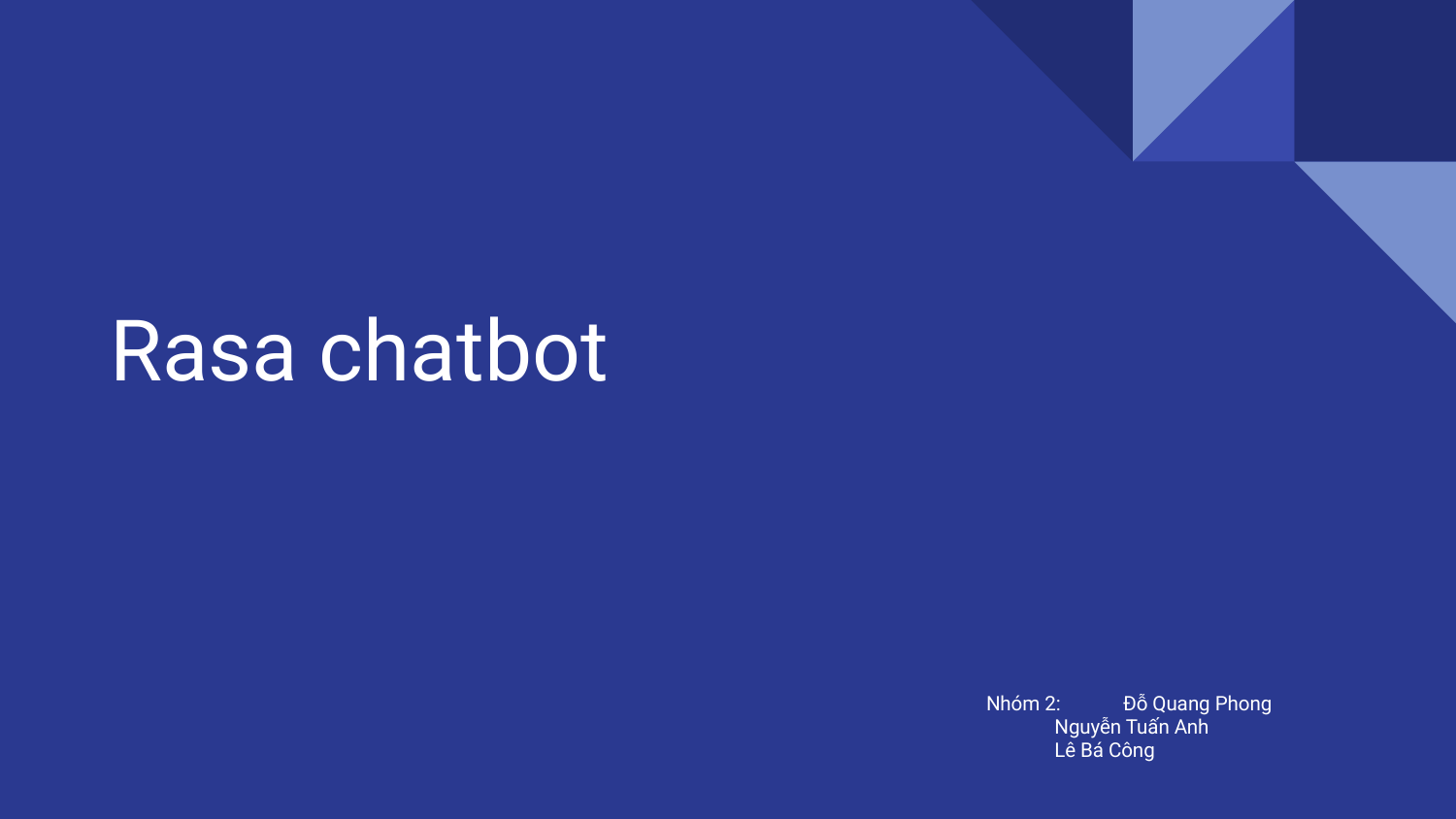

# Rasa chatbot
Nhóm 2:	Đỗ Quang Phong
		Nguyễn Tuấn Anh
		Lê Bá Công